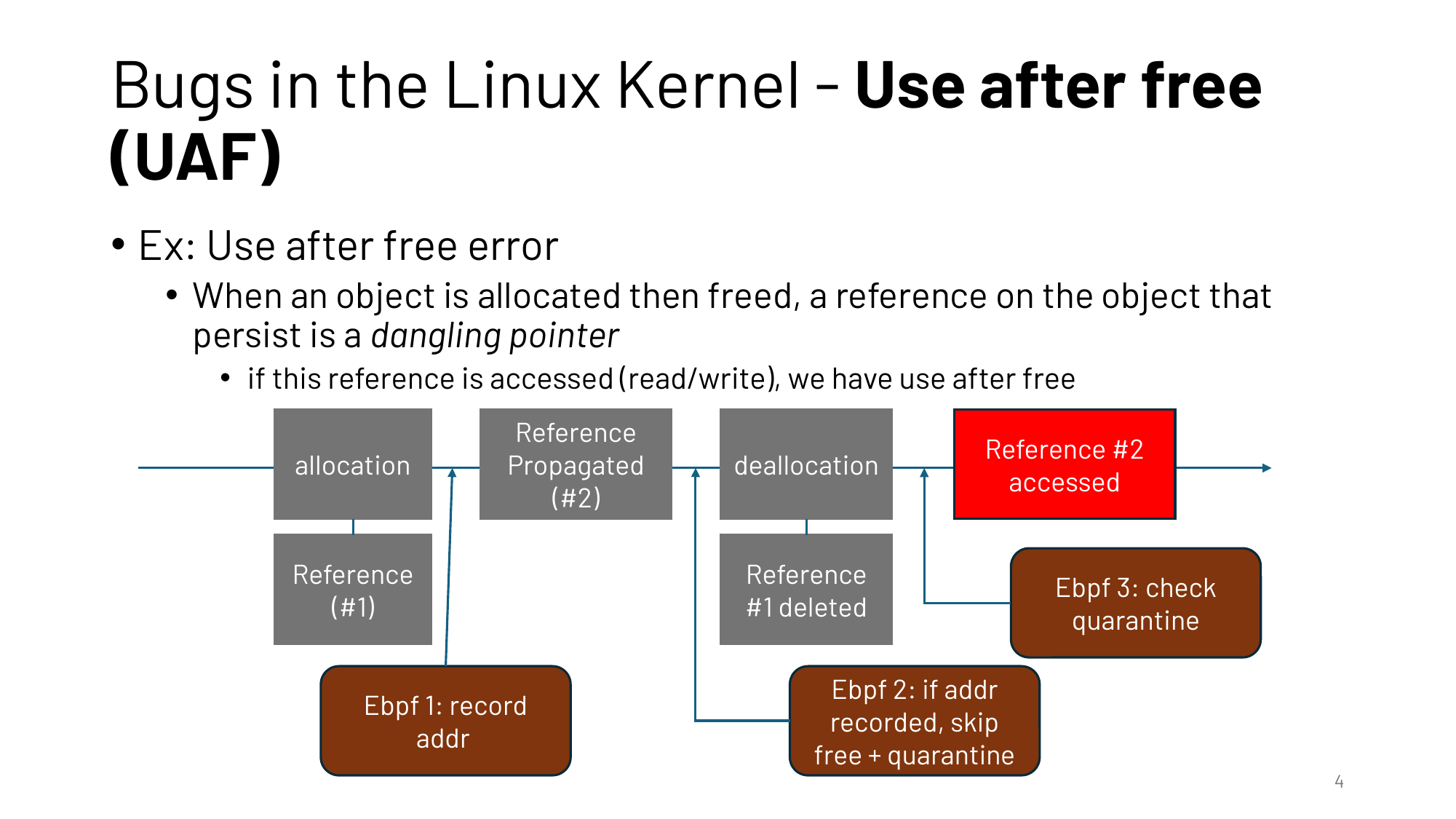

# Bugs in the Linux Kernel - Use after free (UAF)
Ex: Use after free error
When an object is allocated then freed, a reference on the object that persist is a dangling pointer
if this reference is accessed (read/write), we have use after free
allocation
Reference (#1)
Reference Propagated (#2)
deallocation
Reference #1 deleted
Reference #2 accessed
Ebpf 3: check quarantine
Ebpf 1: record addr
Ebpf 2: if addr recorded, skip free + quarantine
4